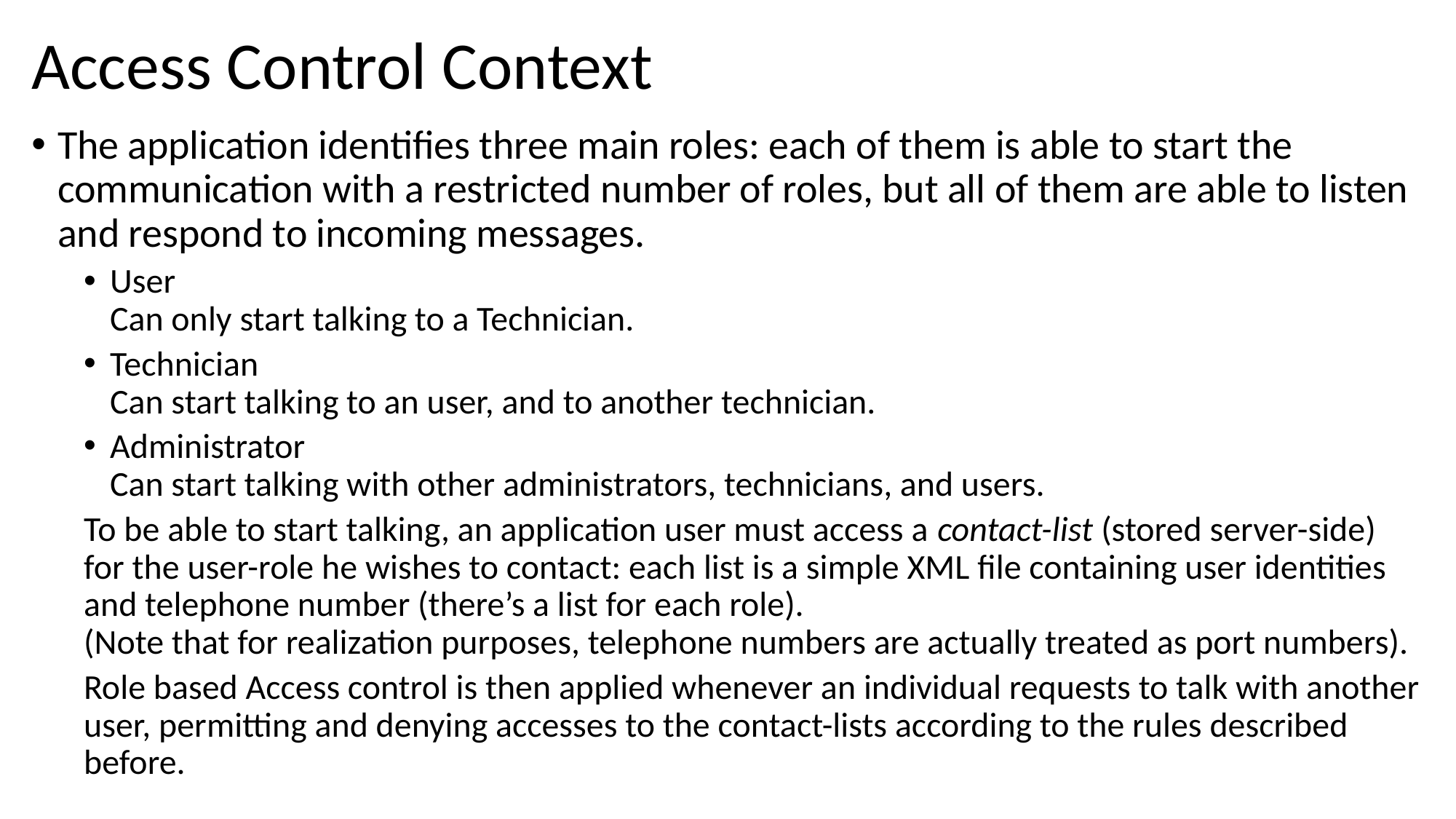

# Access Control Context
The application identifies three main roles: each of them is able to start the communication with a restricted number of roles, but all of them are able to listen and respond to incoming messages.
User
Can only start talking to a Technician.
Technician
Can start talking to an user, and to another technician.
Administrator
Can start talking with other administrators, technicians, and users.
To be able to start talking, an application user must access a contact-list (stored server-side) for the user-role he wishes to contact: each list is a simple XML file containing user identities and telephone number (there’s a list for each role).
(Note that for realization purposes, telephone numbers are actually treated as port numbers).
Role based Access control is then applied whenever an individual requests to talk with another user, permitting and denying accesses to the contact-lists according to the rules described before.